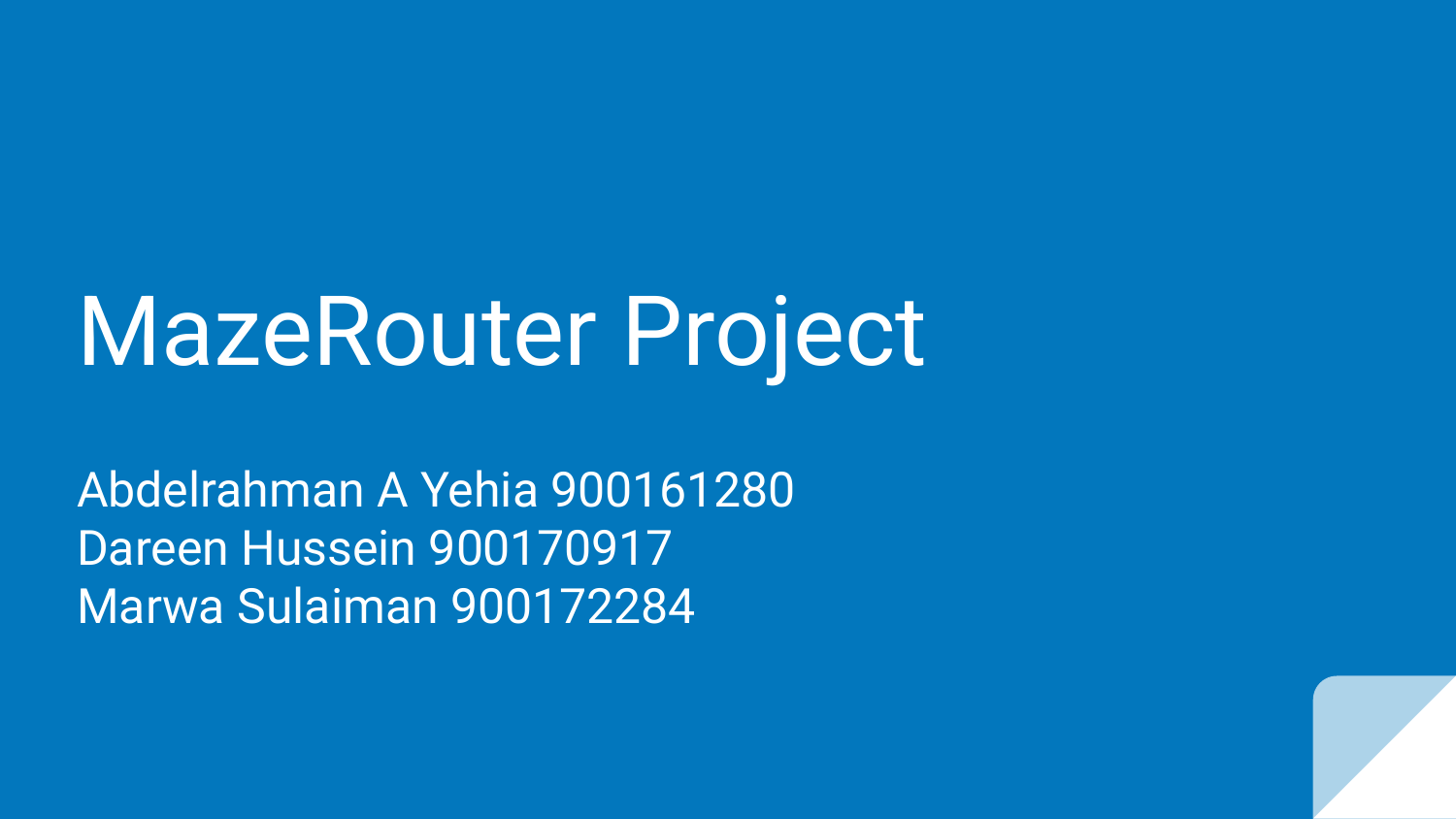

# MazeRouter Project
Abdelrahman A Yehia 900161280
Dareen Hussein 900170917
Marwa Sulaiman 900172284